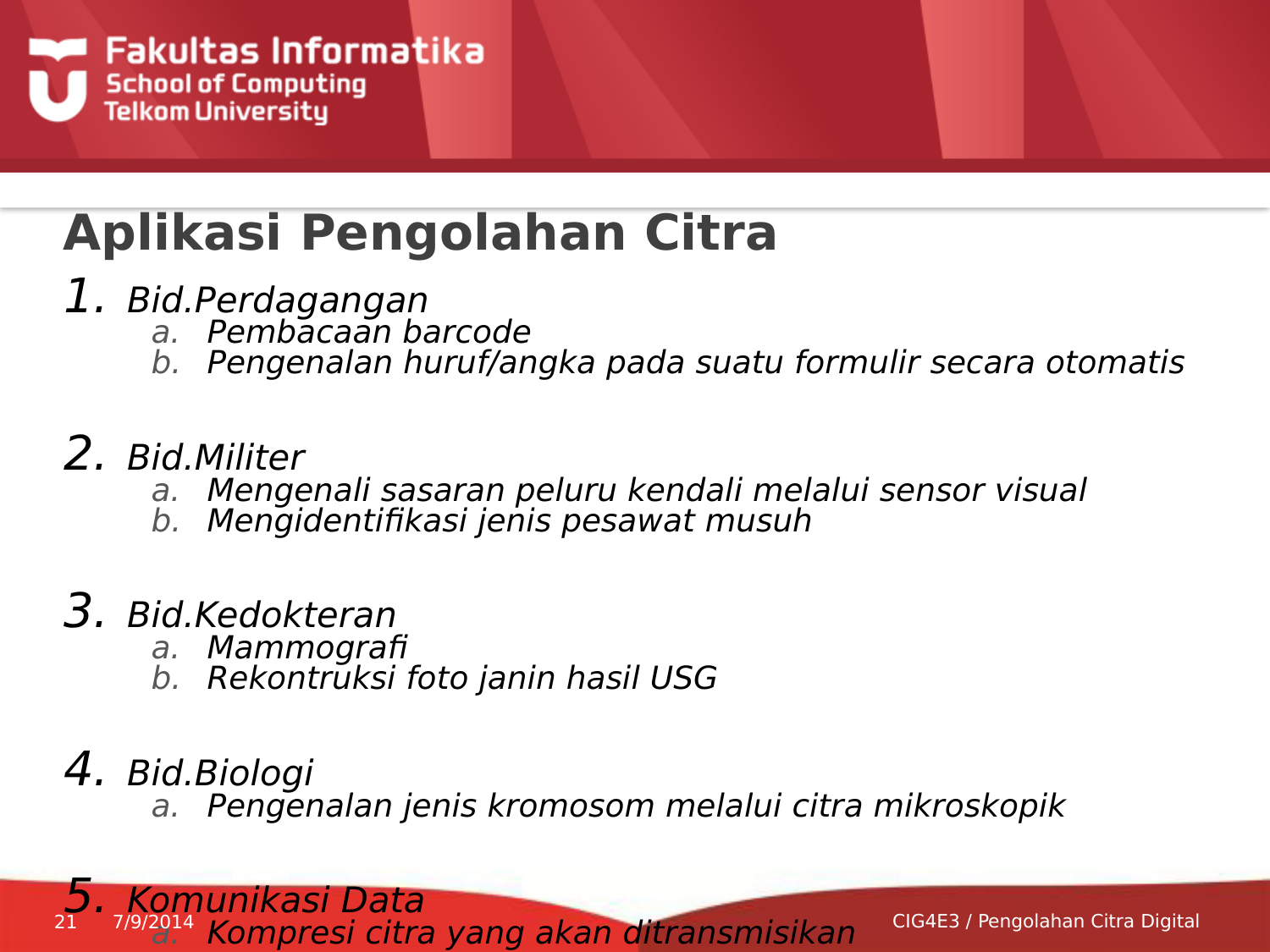

# Aplikasi Pengolahan Citra
Bid.Perdagangan
Pembacaan barcode
Pengenalan huruf/angka pada suatu formulir secara otomatis

Bid.Militer
Mengenali sasaran peluru kendali melalui sensor visual
Mengidentifikasi jenis pesawat musuh

Bid.Kedokteran
Mammografi
Rekontruksi foto janin hasil USG

Bid.Biologi
Pengenalan jenis kromosom melalui citra mikroskopik

Komunikasi Data
Kompresi citra yang akan ditransmisikan

21
7/9/2014